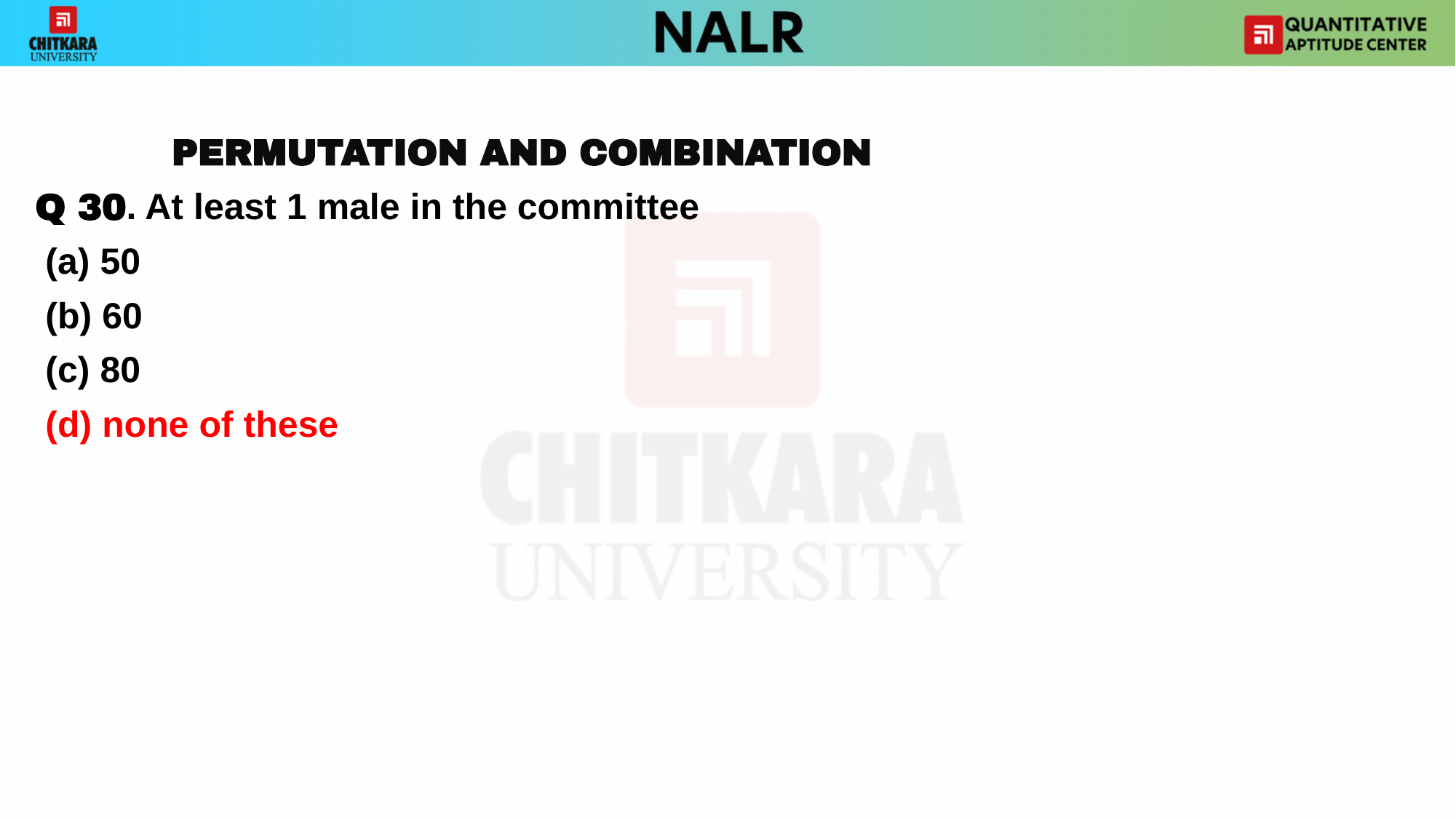

PERMUTATION AND COMBINATION
Q 30. At least 1 male in the committee
 (a) 50
 (b) 60
 (c) 80
 (d) none of these